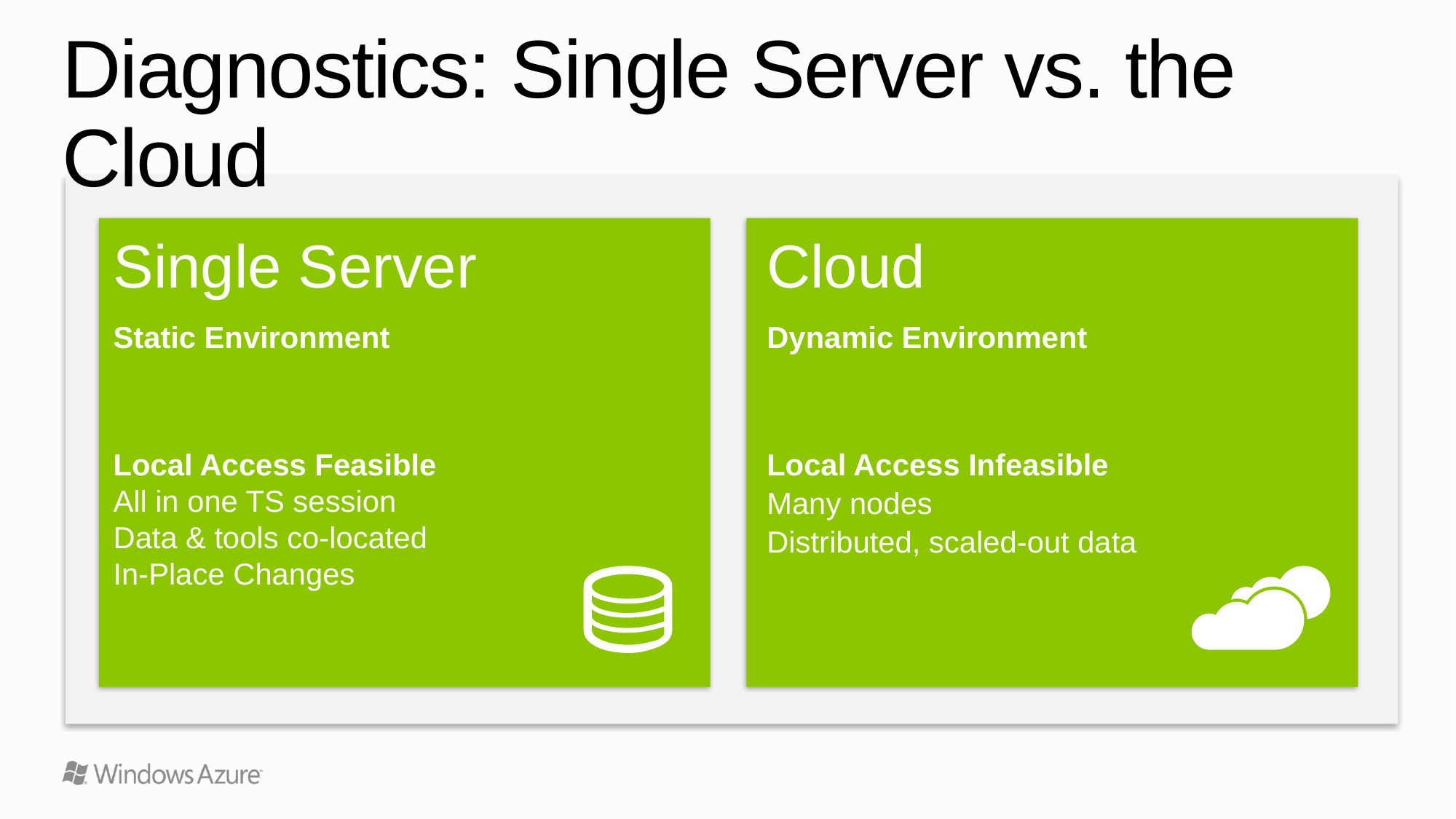

# Diagnostics: Single Server vs. the Cloud

Single Server

Static Environment
Single well-known instance
Traceable local transactions

Local Access Feasible
All in one TS session
Data & tools co-located
In-Place Changes

Cloud

Dynamic Environment
Multi-instance, elastic capacity
Distributed work loads

Local Access Infeasible
Many nodes
Distributed, scaled-out data